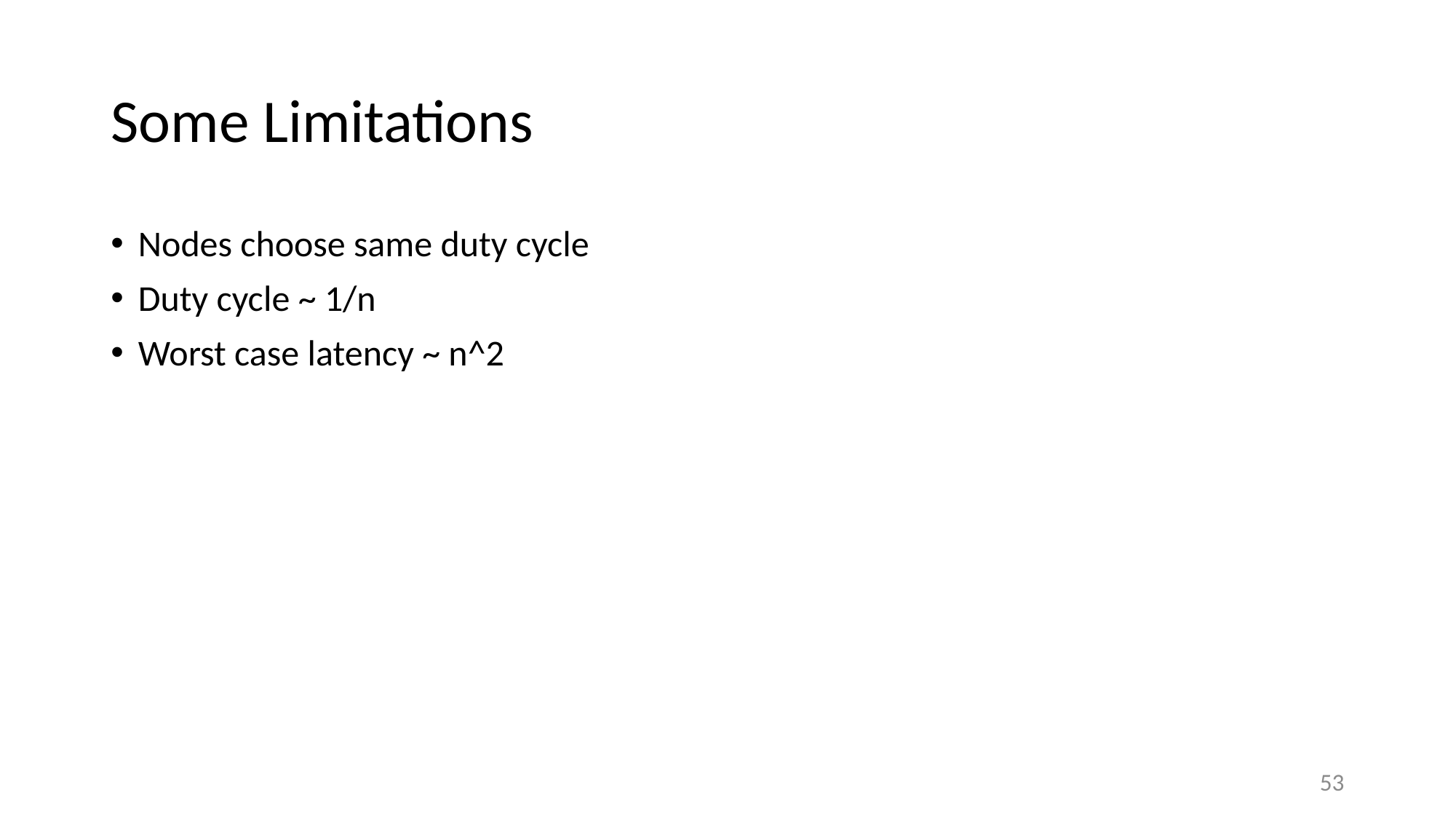

# Some Limitations
Nodes choose same duty cycle
Duty cycle ~ 1/n
Worst case latency ~ n^2
53